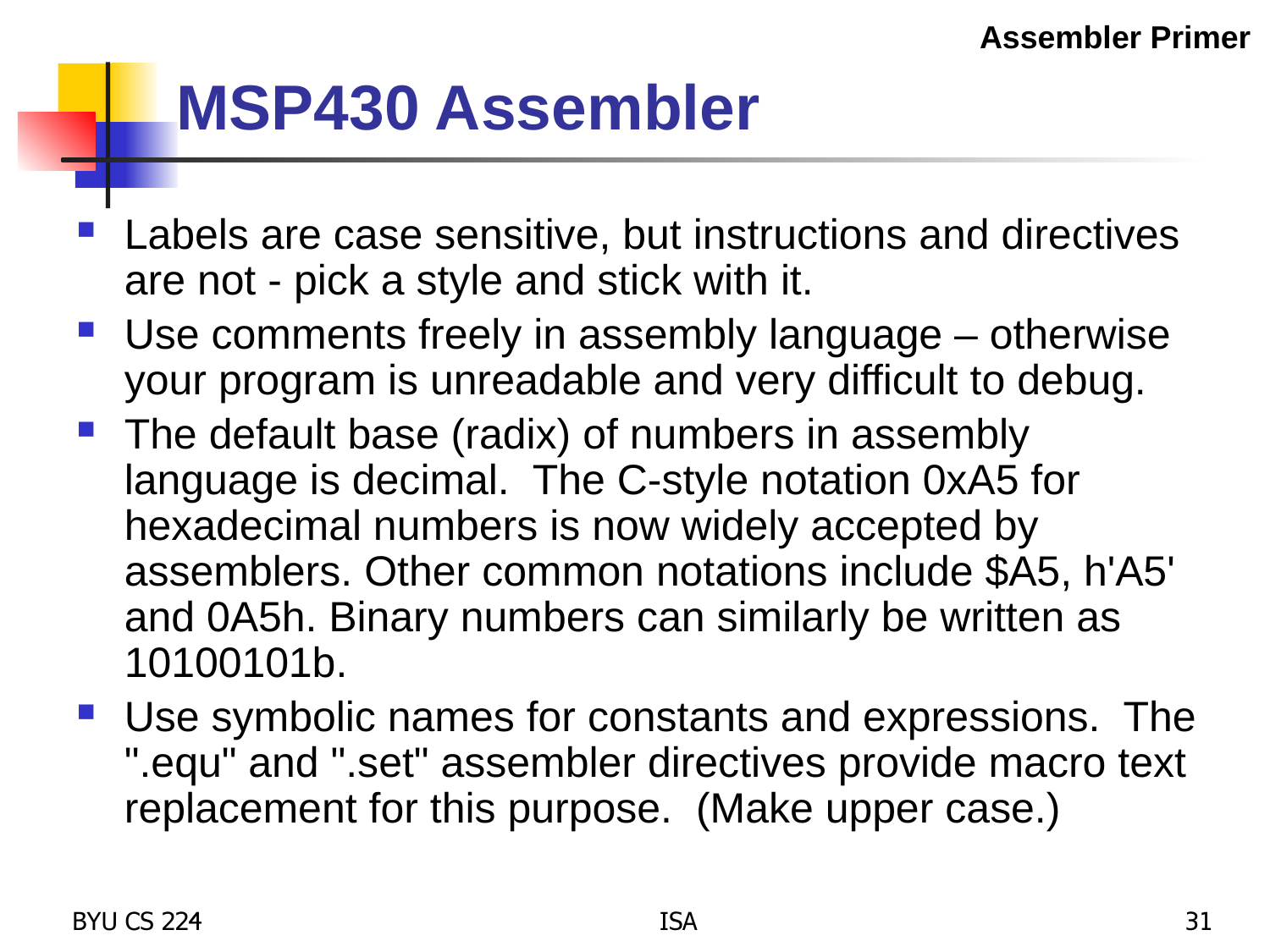

MSP430 Assembler
Assembler Primer
Labels are case sensitive, but instructions and directives are not - pick a style and stick with it.
Use comments freely in assembly language – otherwise your program is unreadable and very difficult to debug.
The default base (radix) of numbers in assembly language is decimal.  The C-style notation 0xA5 for hexadecimal numbers is now widely accepted by assemblers. Other common notations include $A5, h'A5' and 0A5h. Binary numbers can similarly be written as 10100101b.
Use symbolic names for constants and expressions.  The ".equ" and ".set" assembler directives provide macro text replacement for this purpose.  (Make upper case.)
BYU CS 224
ISA
31